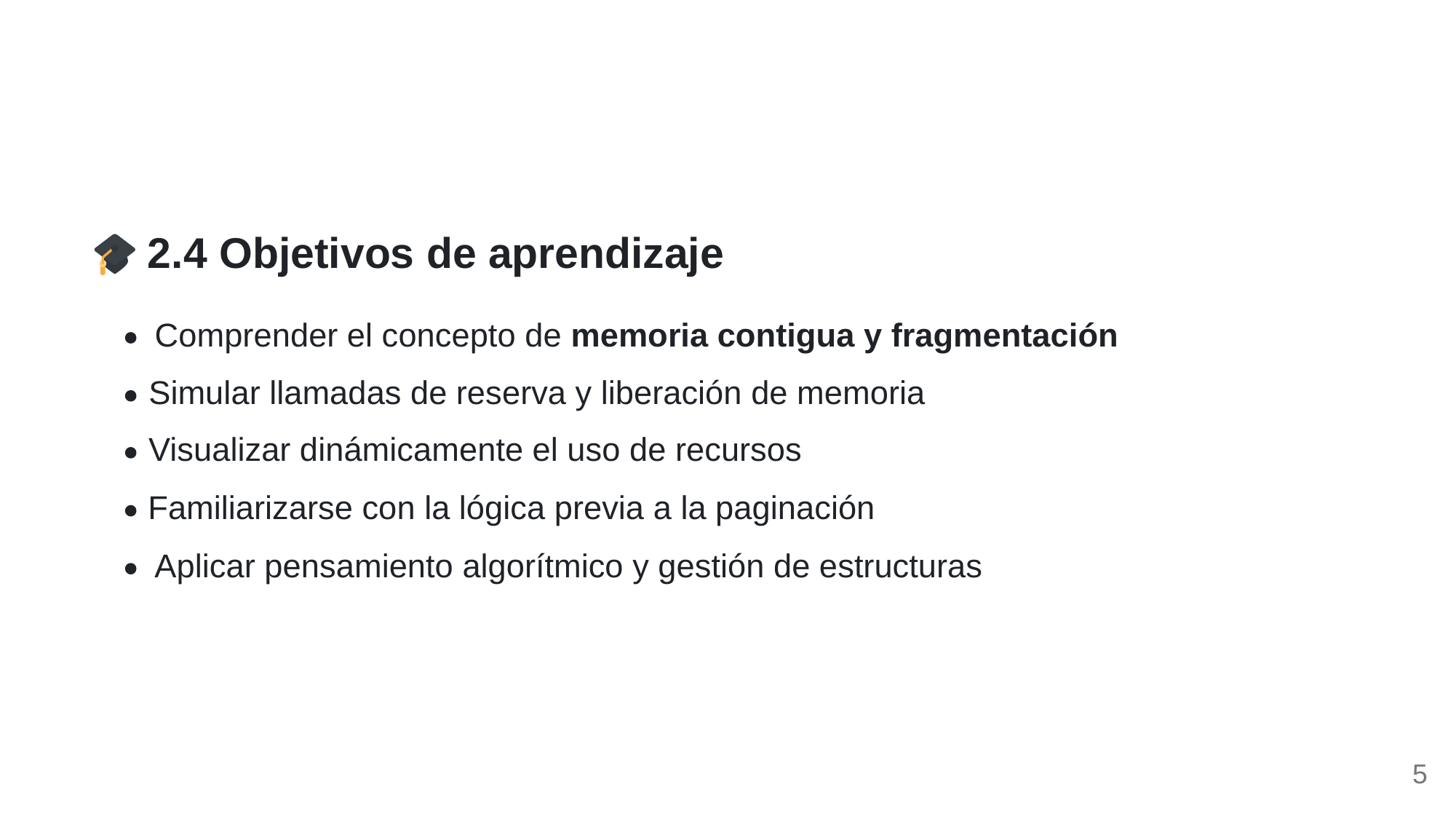

2.4 Objetivos de aprendizaje

Comprender el concepto de memoria contigua y fragmentación

Simular llamadas de reserva y liberación de memoria

Visualizar dinámicamente el uso de recursos

Familiarizarse con la lógica previa a la paginación

Aplicar pensamiento algorítmico y gestión de estructuras

5